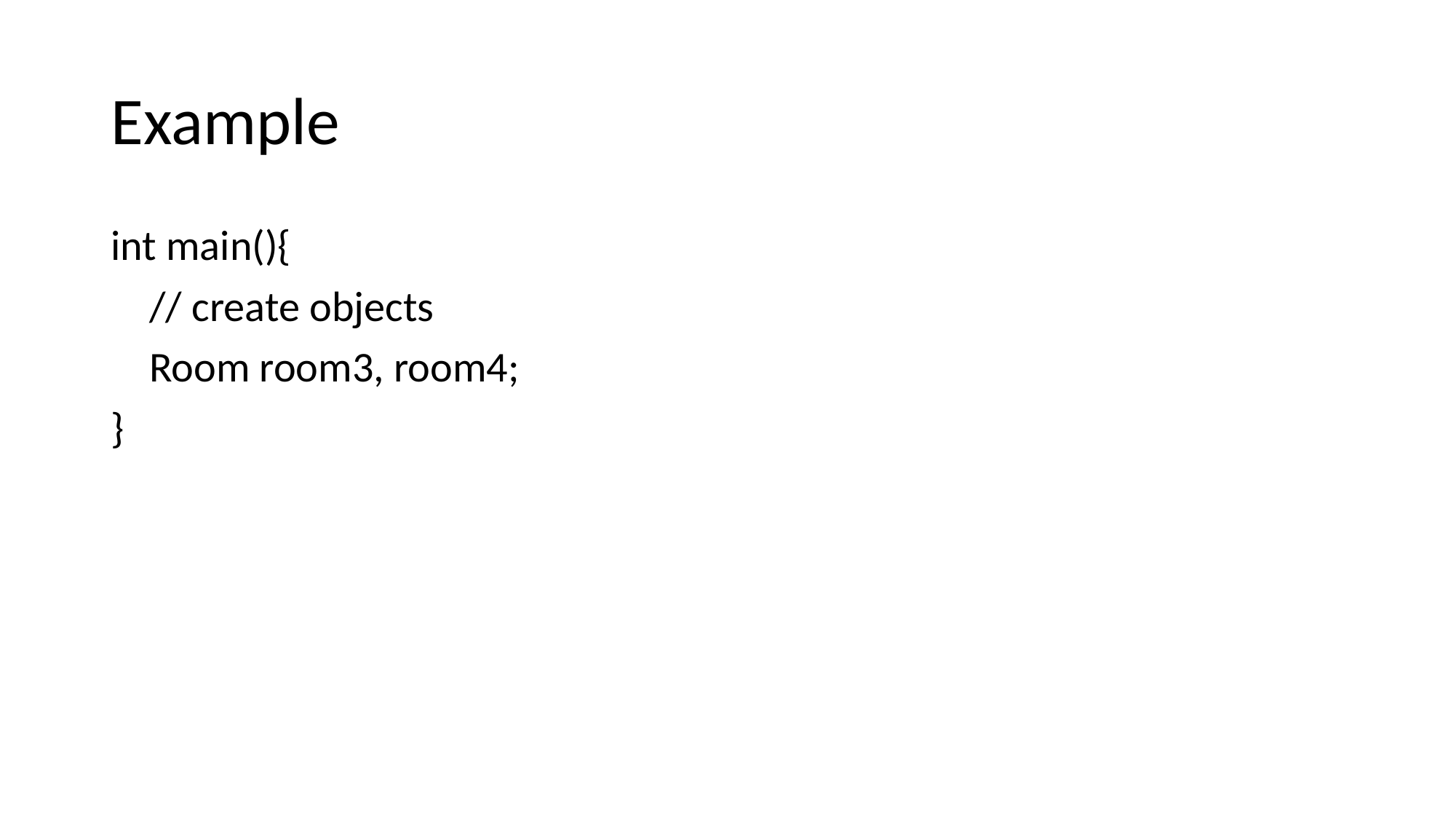

# Example
int main(){
    // create objects
    Room room3, room4;
}